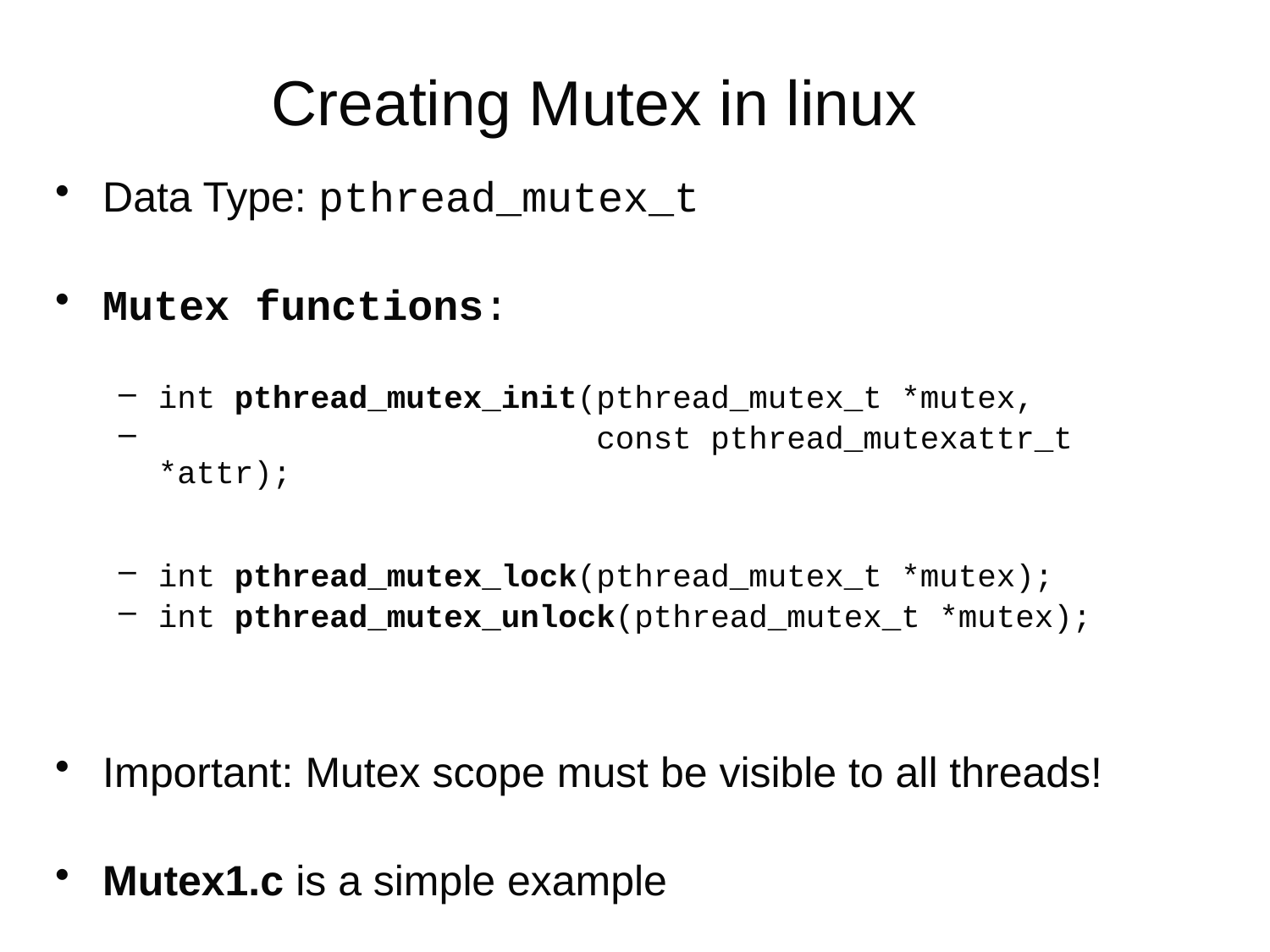

# Creating Mutex in linux
Data Type: pthread_mutex_t

Mutex functions:

int pthread_mutex_init(pthread_mutex_t *mutex,
                       const pthread_mutexattr_t *attr);

int pthread_mutex_lock(pthread_mutex_t *mutex);
int pthread_mutex_unlock(pthread_mutex_t *mutex);

Important: Mutex scope must be visible to all threads!

Mutex1.c is a simple example